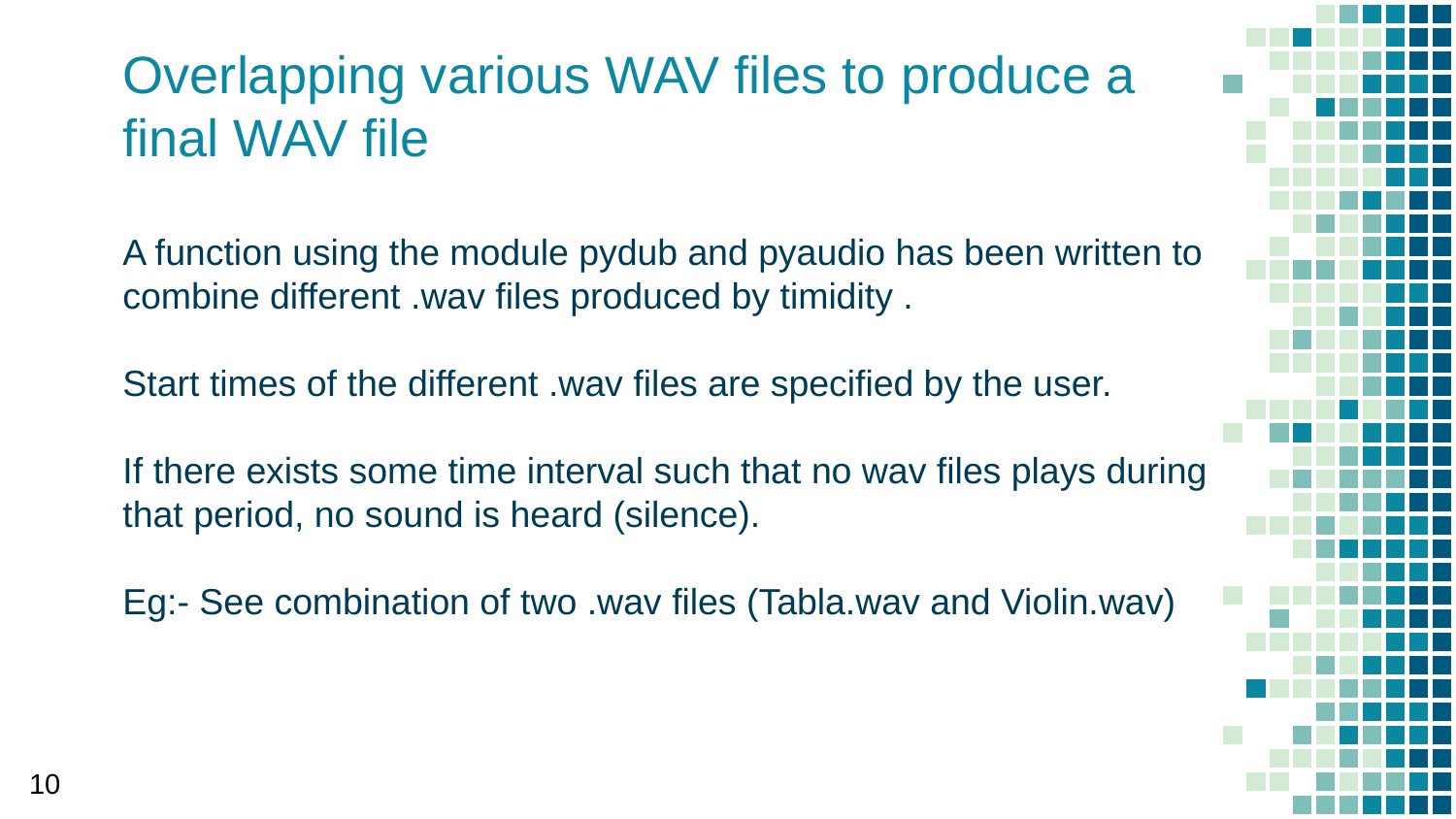

# Overlapping various WAV files to produce a final WAV file
A function using the module pydub and pyaudio has been written to combine different .wav files produced by timidity .

Start times of the different .wav files are specified by the user.

If there exists some time interval such that no wav files plays during that period, no sound is heard (silence).

Eg:- See combination of two .wav files (Tabla.wav and Violin.wav)
10